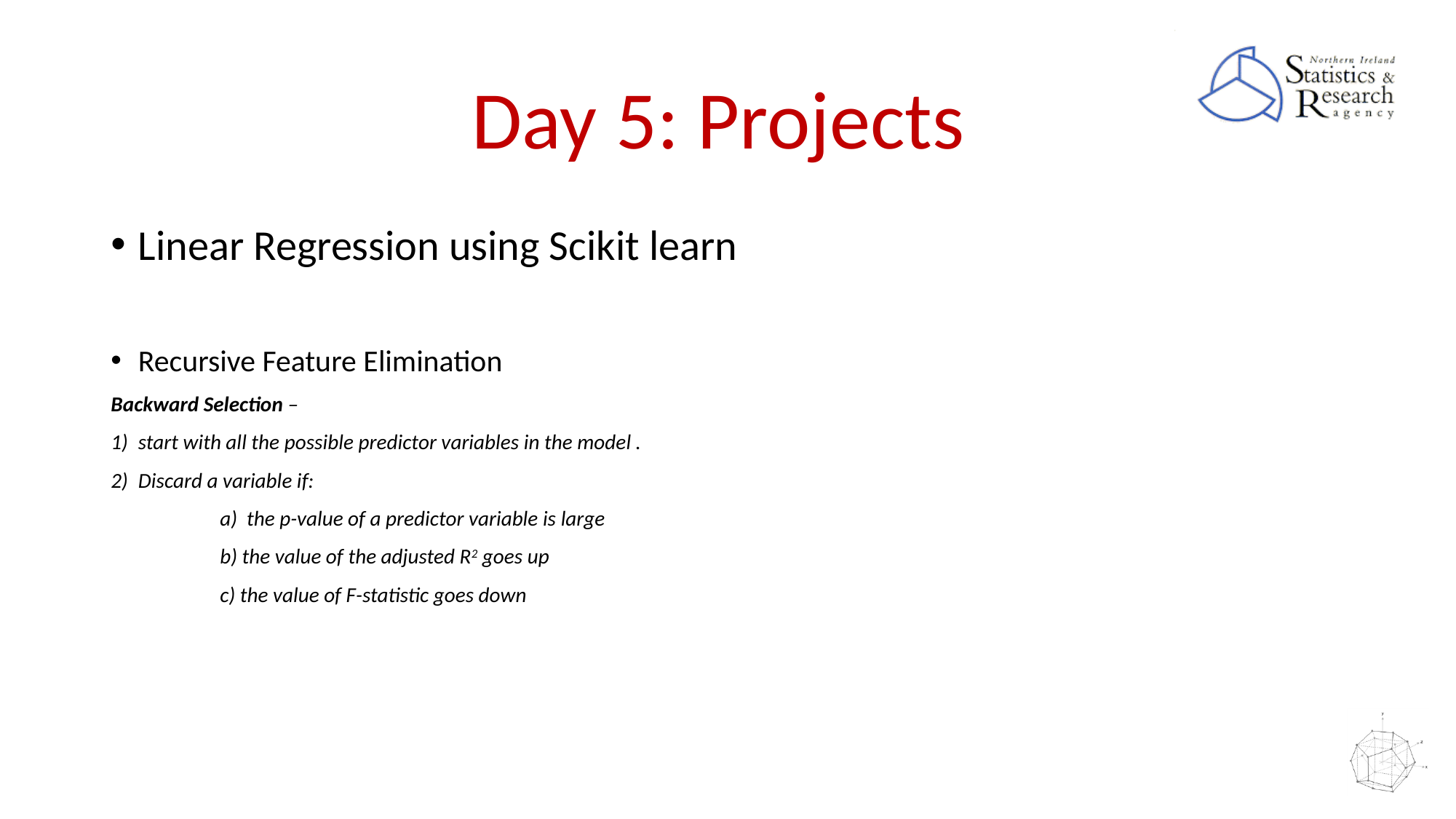

# Day 5: Projects
Linear Regression using Scikit learn

Recursive Feature Elimination
Backward Selection –
start with all the possible predictor variables in the model .
Discard a variable if:
	a)  the p-value of a predictor variable is large
	b) the value of the adjusted R2 goes up
	c) the value of F-statistic goes down